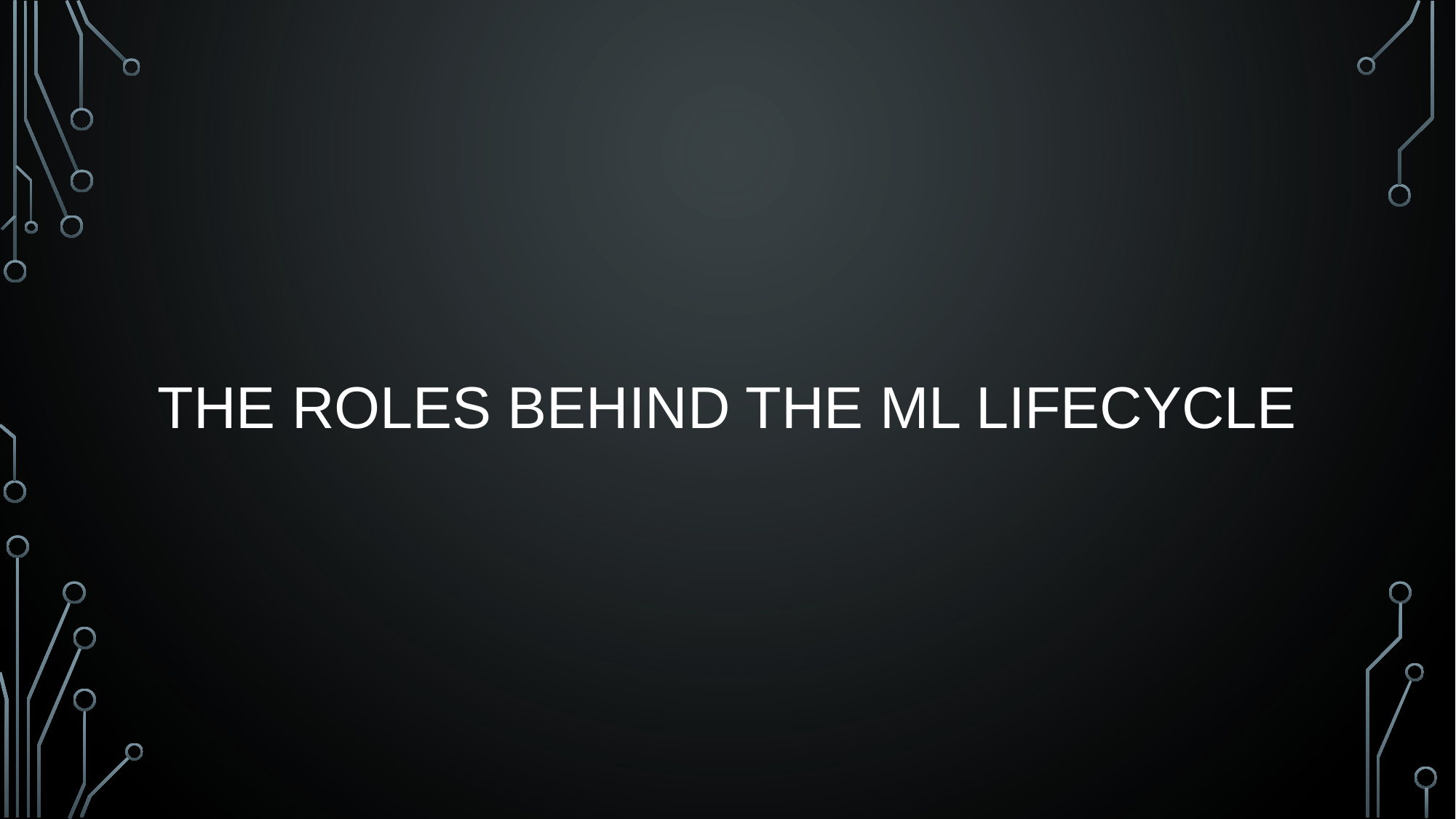

# The Roles Behind the ML Lifecycle